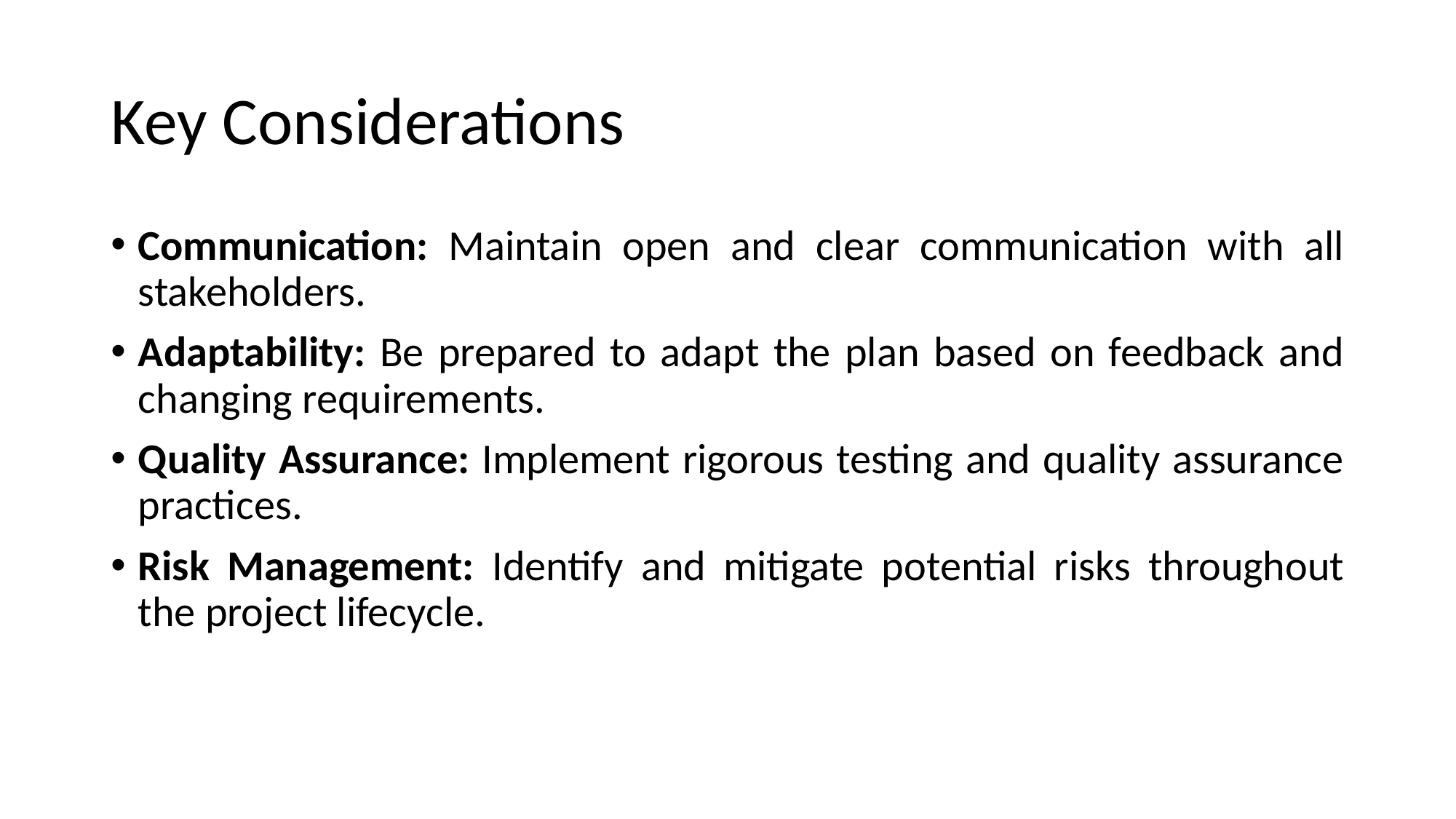

# Key Considerations
Communication: Maintain open and clear communication with all stakeholders.
Adaptability: Be prepared to adapt the plan based on feedback and changing requirements.
Quality Assurance: Implement rigorous testing and quality assurance practices.
Risk Management: Identify and mitigate potential risks throughout the project lifecycle.